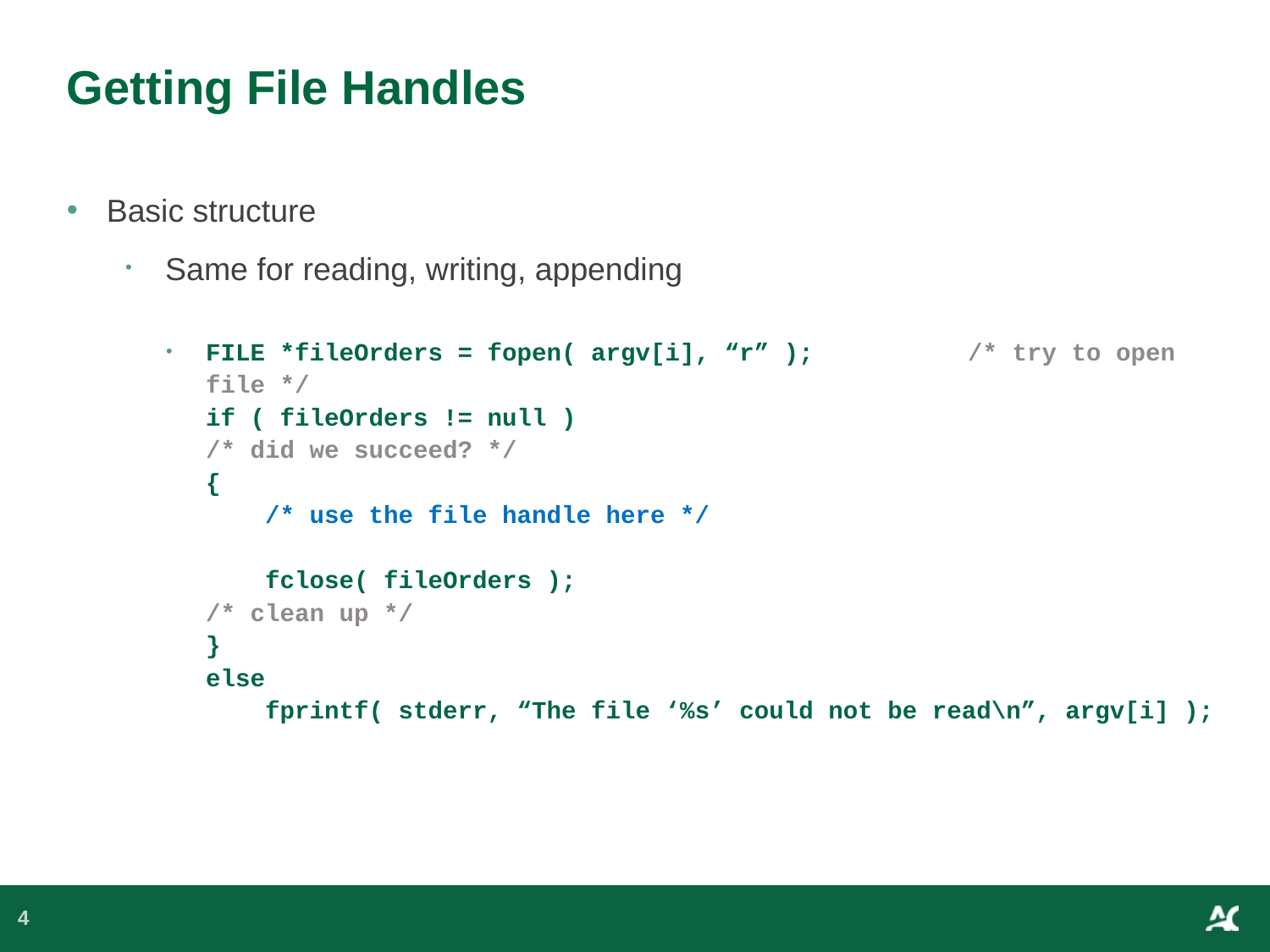

# Getting File Handles
Basic structure
Same for reading, writing, appending
FILE *fileOrders = fopen( argv[i], “r” );  	/* try to open file */
if ( fileOrders != null ) 				   	/* did we succeed? */
{
    /* use the file handle here */
    fclose( fileOrders ); 					/* clean up */
}
else
    fprintf( stderr, “The file ‘%s’ could not be read\n”, argv[i] );
4